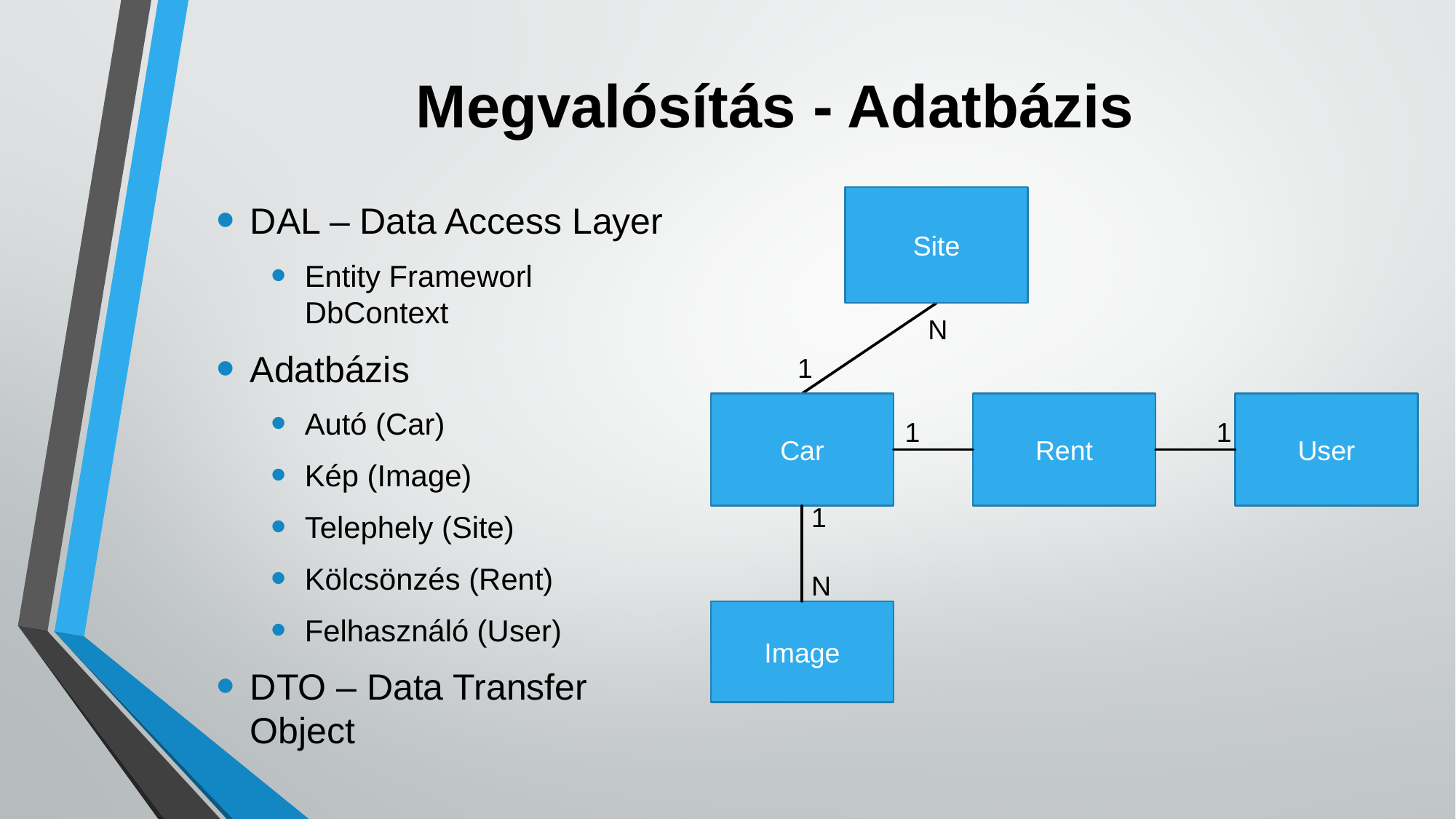

# Megvalósítás - Adatbázis
Site
DAL – Data Access Layer
Entity Frameworl DbContext
Adatbázis
Autó (Car)
Kép (Image)
Telephely (Site)
Kölcsönzés (Rent)
Felhasználó (User)
DTO – Data Transfer Object
N
1
Rent
User
Car
1
1
1
N
Image